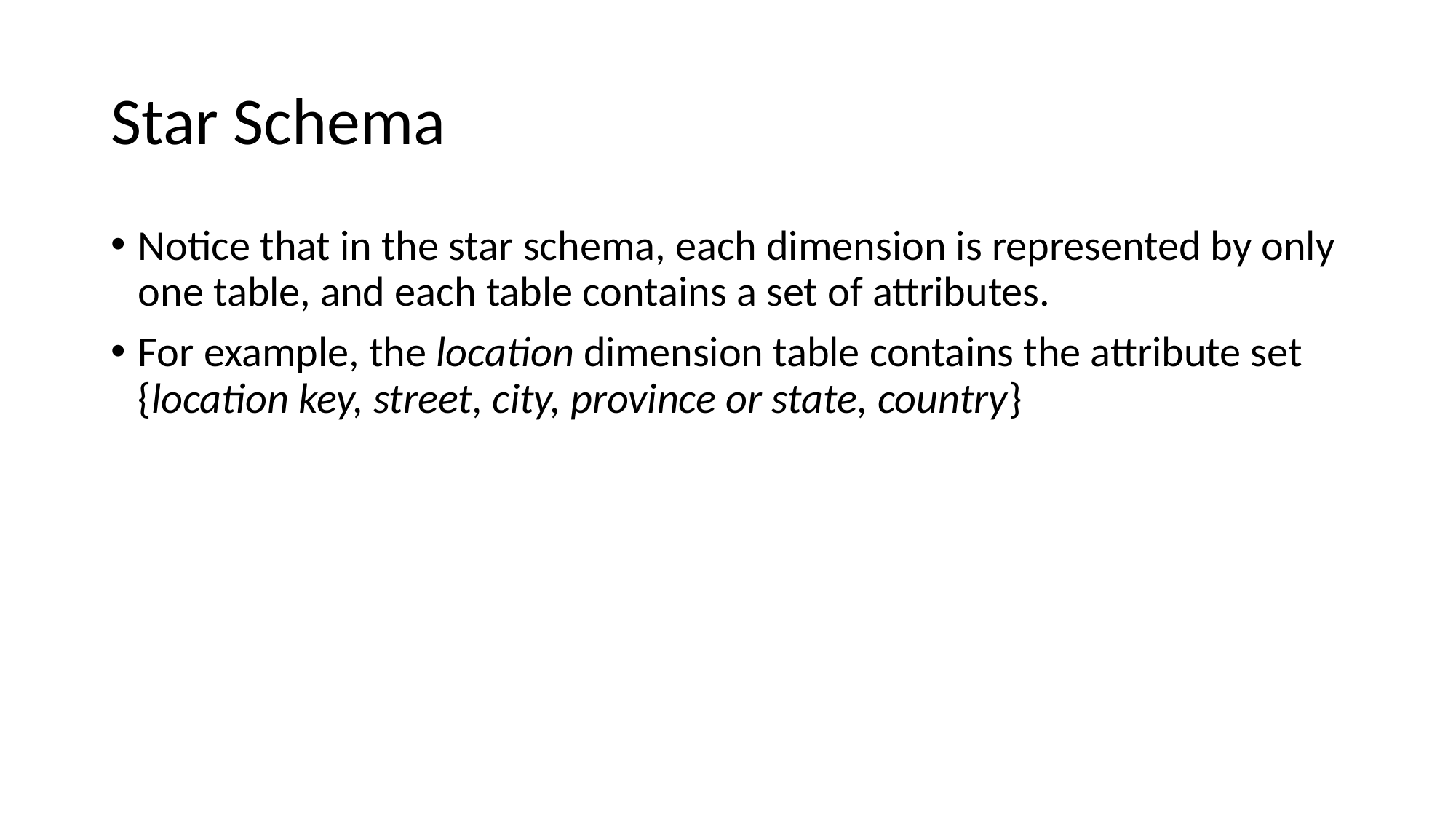

# Star Schema
Notice that in the star schema, each dimension is represented by only one table, and each table contains a set of attributes.
For example, the location dimension table contains the attribute set {location key, street, city, province or state, country}